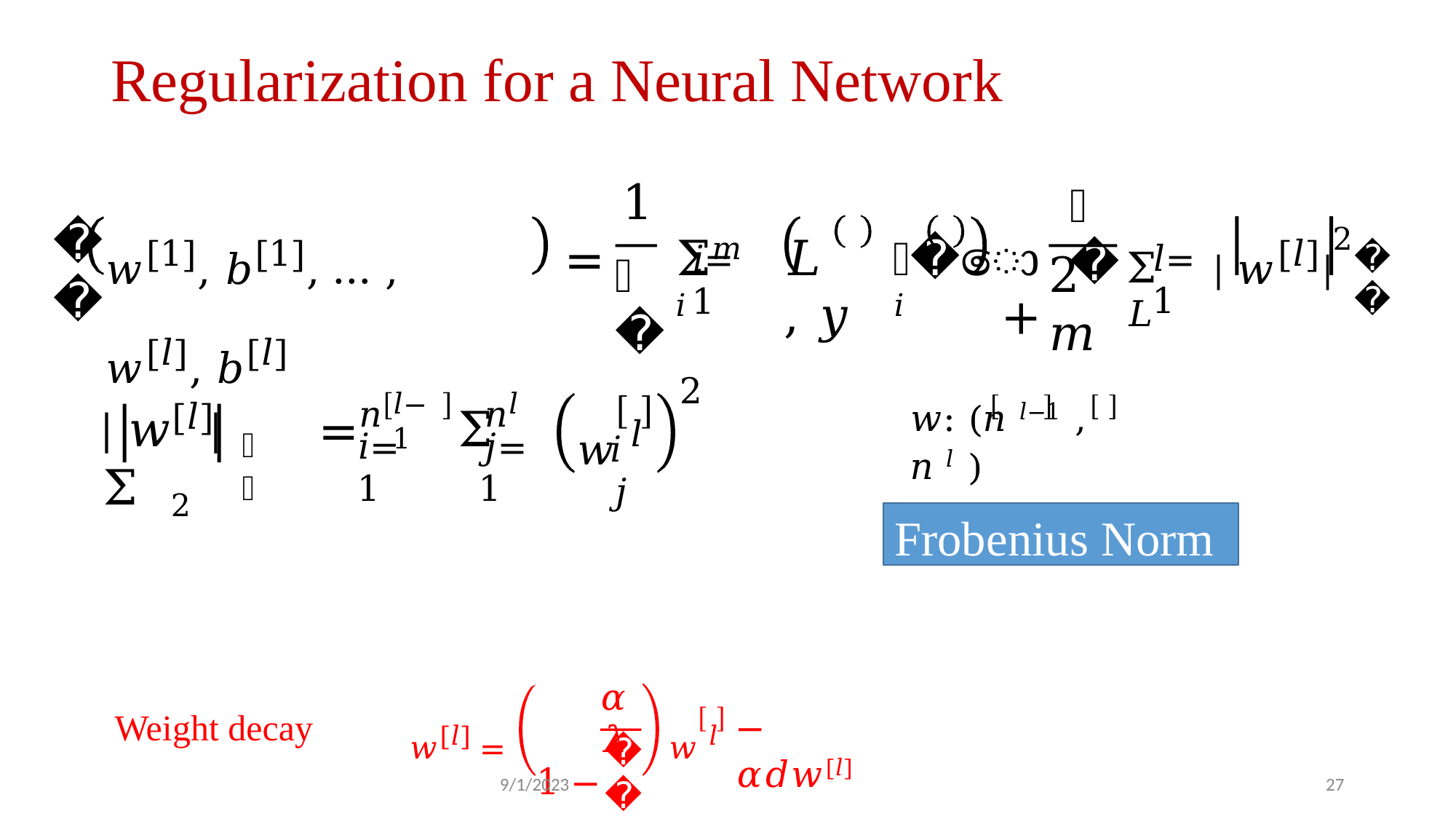

# Regularization for a Neural Network
1
=	Σ𝑚	𝐿	𝑦ො	𝑖	, 𝑦	𝑖	+
𝜆
Σ𝐿
𝑤[1], 𝑏[1], … , 𝑤[𝑙], 𝑏[𝑙]
| 𝑤[𝑙]	|2
𝐽

𝐹
𝑙=1
𝑖=1
𝑚
2𝑚

2
𝑤 𝑙
𝑙−1
𝑙
𝑤: (𝑛 𝑙−1  , 𝑛 𝑙  )
𝑛
𝑛
[𝑙]	2

| 𝑤	|	= Σ
Σ

𝐹
𝑖=1
𝑗=1
𝑖𝑗
Frobenius Norm
𝛼𝜆
1 −

𝑤[𝑙] =
𝑤 𝑙
− 𝛼𝑑𝑤[𝑙]
Weight decay

𝑚
9/1/2023
27